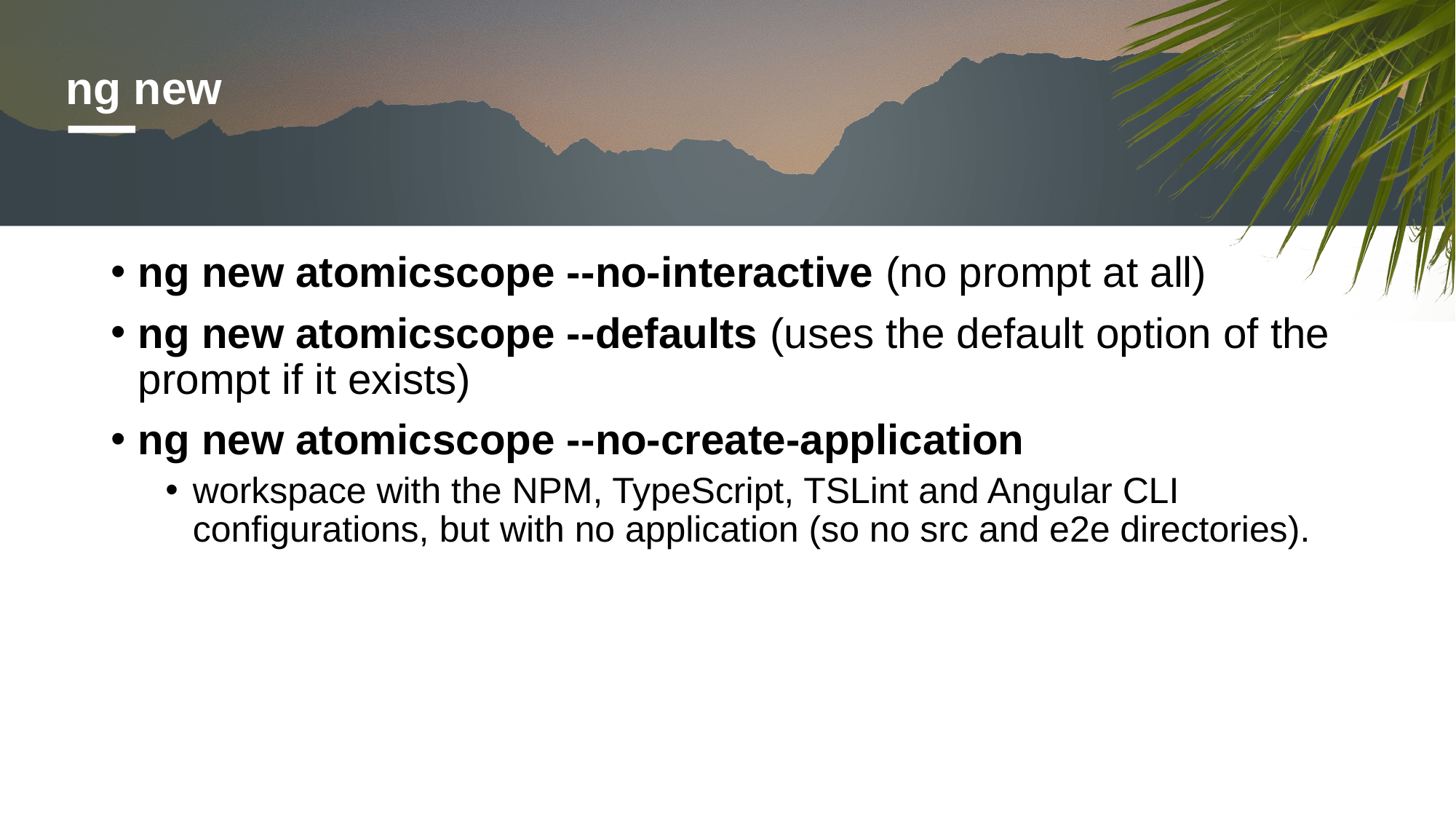

# ng new
ng new atomicscope --no-interactive (no prompt at all)
ng new atomicscope --defaults (uses the default option of the prompt if it exists)
ng new atomicscope --no-create-application
workspace with the NPM, TypeScript, TSLint and Angular CLI configurations, but with no application (so no src and e2e directories).